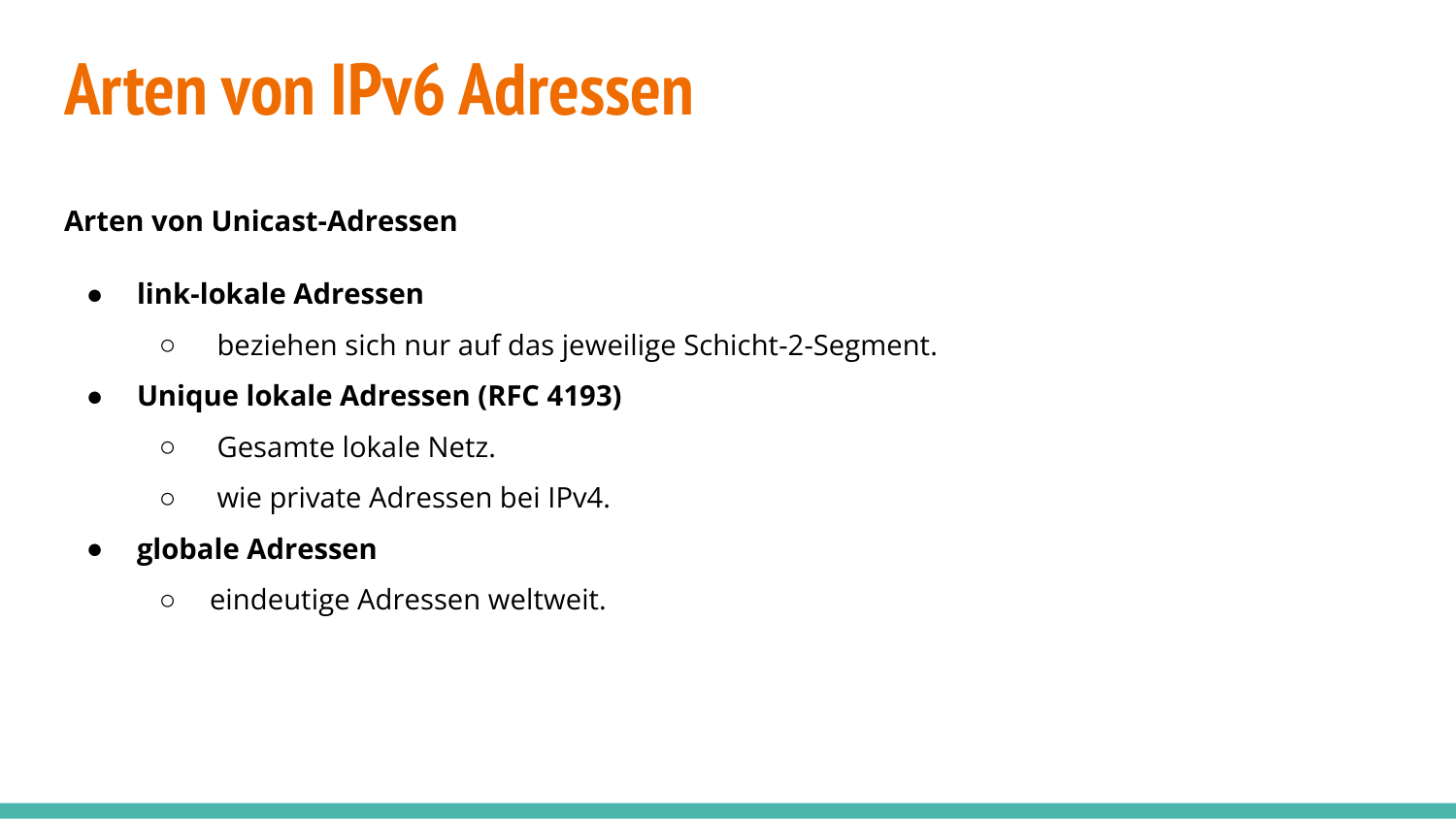

# Arten von IPv6 Adressen

Arten von Unicast-Adressen
link-lokale Adressen
 beziehen sich nur auf das jeweilige Schicht-2-Segment.
Unique lokale Adressen (RFC 4193)
 Gesamte lokale Netz.
 wie private Adressen bei IPv4.
globale Adressen
eindeutige Adressen weltweit.